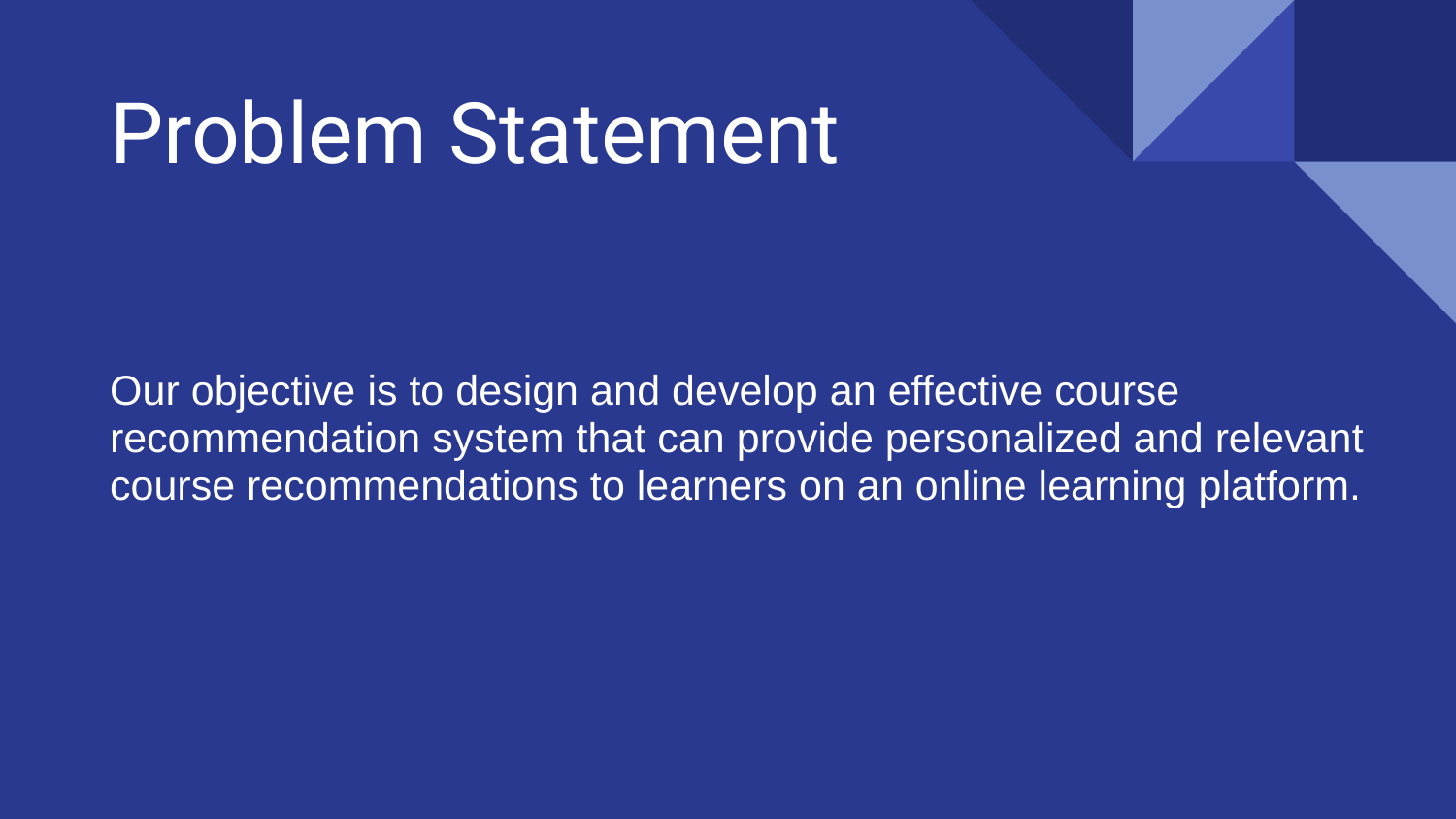

# Problem Statement
Our objective is to design and develop an effective course recommendation system that can provide personalized and relevant course recommendations to learners on an online learning platform.